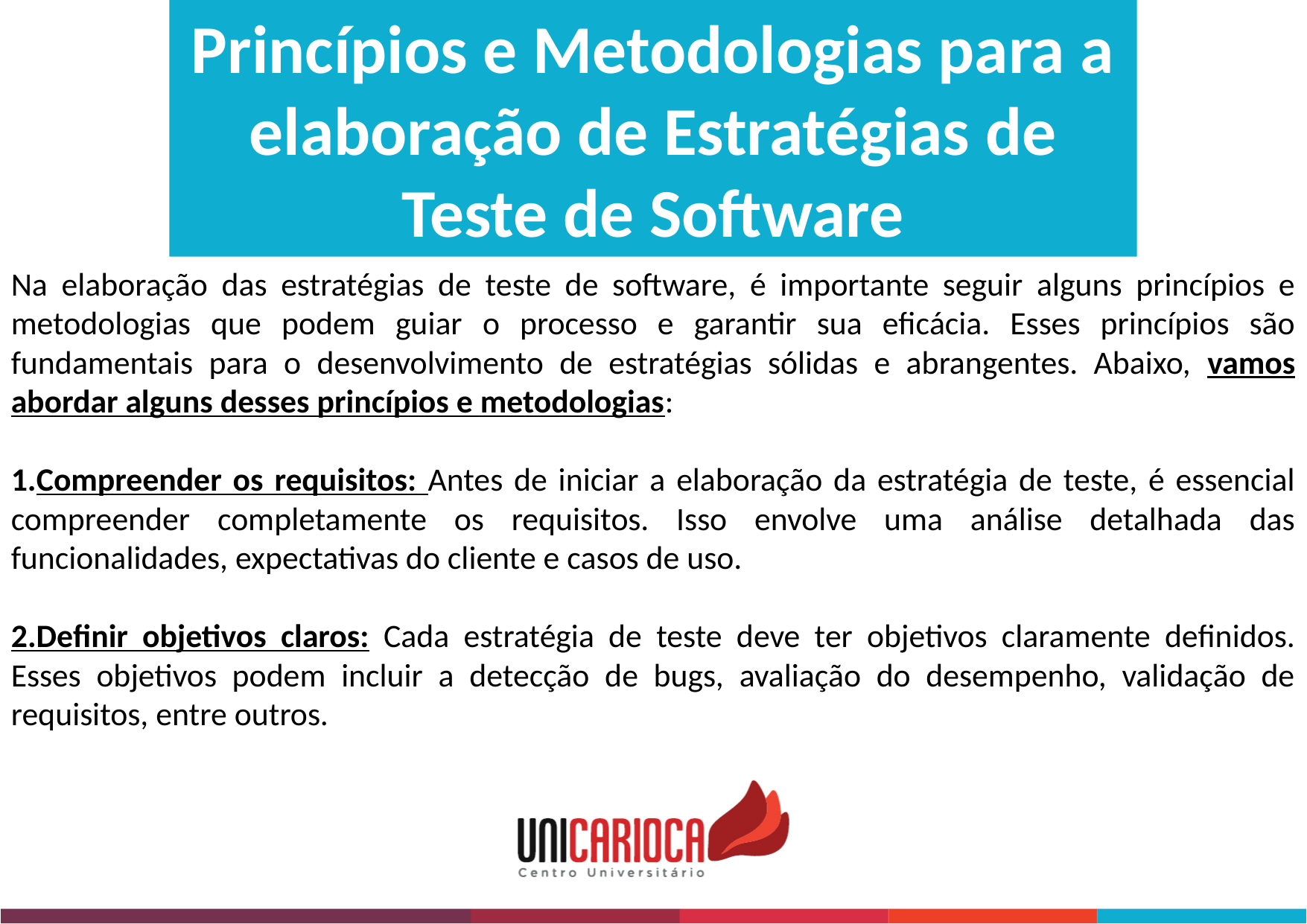

Princípios e Metodologias para a elaboração de Estratégias de Teste de Software
Na elaboração das estratégias de teste de software, é importante seguir alguns princípios e metodologias que podem guiar o processo e garantir sua eficácia. Esses princípios são fundamentais para o desenvolvimento de estratégias sólidas e abrangentes. Abaixo, vamos abordar alguns desses princípios e metodologias:

Compreender os requisitos: Antes de iniciar a elaboração da estratégia de teste, é essencial compreender completamente os requisitos. Isso envolve uma análise detalhada das funcionalidades, expectativas do cliente e casos de uso.

2.Definir objetivos claros: Cada estratégia de teste deve ter objetivos claramente definidos. Esses objetivos podem incluir a detecção de bugs, avaliação do desempenho, validação de requisitos, entre outros.